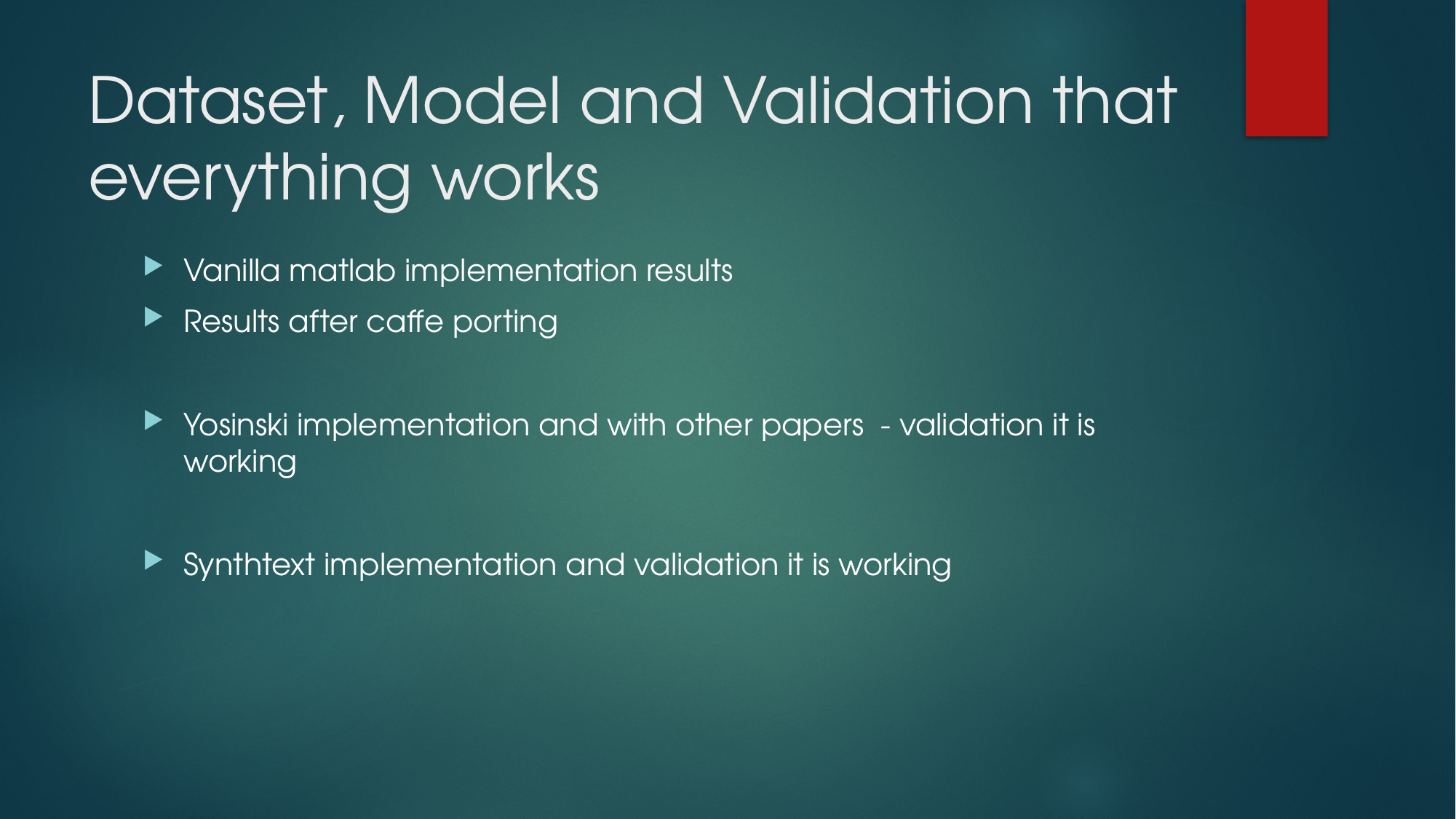

# Dataset, Model and Validation that everything works
Vanilla matlab implementation results
Results after caffe porting

Yosinski implementation and with other papers  - validation it is working

Synthtext implementation and validation it is working